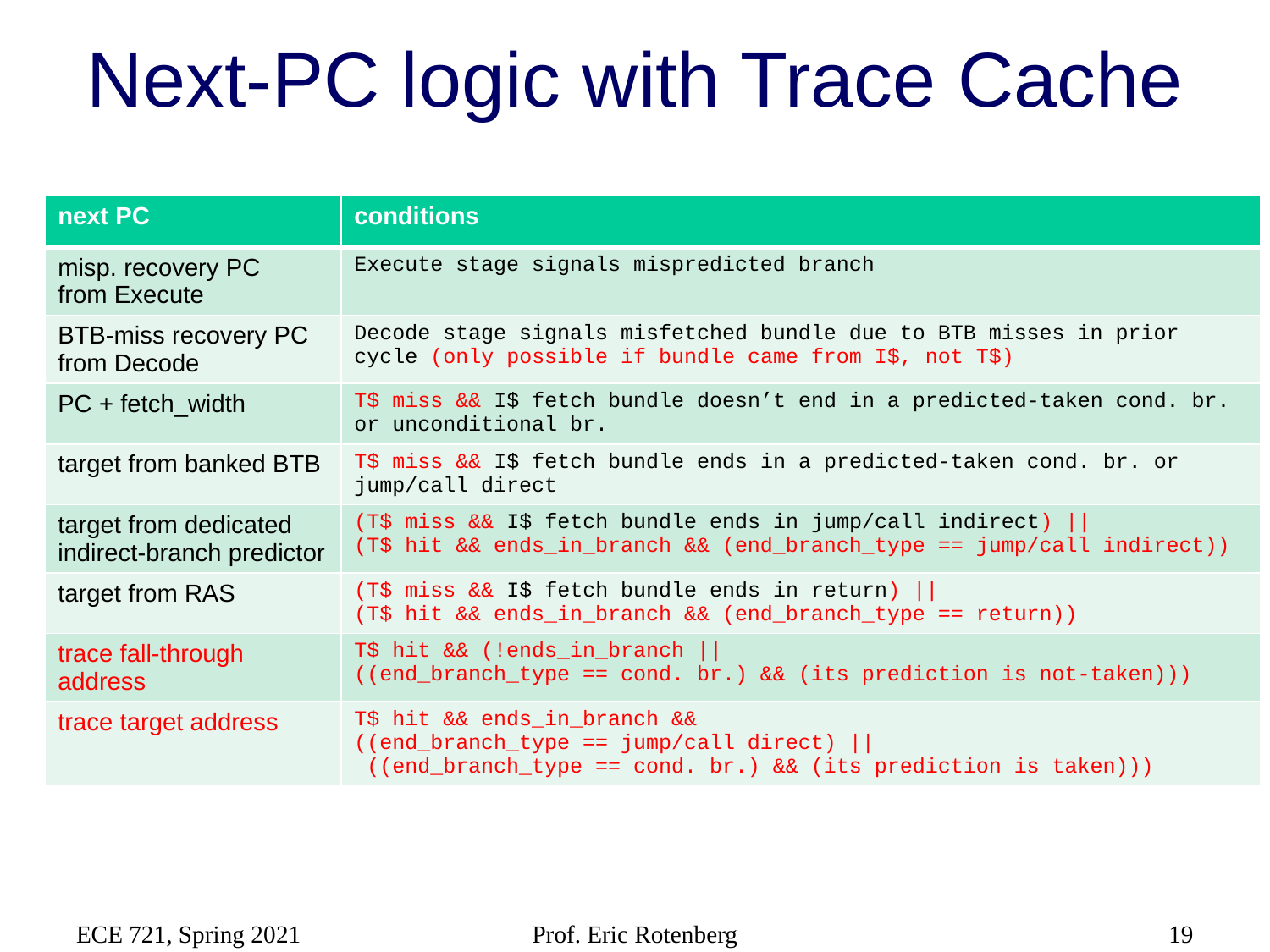

# Next-PC logic with Trace Cache
| next PC | conditions |
| --- | --- |
| misp. recovery PC from Execute | Execute stage signals mispredicted branch |
| BTB-miss recovery PC from Decode | Decode stage signals misfetched bundle due to BTB misses in prior cycle (only possible if bundle came from I$, not T$) |
| PC + fetch\_width | T$ miss && I$ fetch bundle doesn’t end in a predicted-taken cond. br. or unconditional br. |
| target from banked BTB | T$ miss && I$ fetch bundle ends in a predicted-taken cond. br. or jump/call direct |
| target from dedicated indirect-branch predictor | (T$ miss && I$ fetch bundle ends in jump/call indirect) || (T$ hit && ends\_in\_branch && (end\_branch\_type == jump/call indirect)) |
| target from RAS | (T$ miss && I$ fetch bundle ends in return) || (T$ hit && ends\_in\_branch && (end\_branch\_type == return)) |
| trace fall-through address | T$ hit && (!ends\_in\_branch || ((end\_branch\_type == cond. br.) && (its prediction is not-taken))) |
| trace target address | T$ hit && ends\_in\_branch && ((end\_branch\_type == jump/call direct) || ((end\_branch\_type == cond. br.) && (its prediction is taken))) |
ECE 721, Spring 2021
Prof. Eric Rotenberg
19